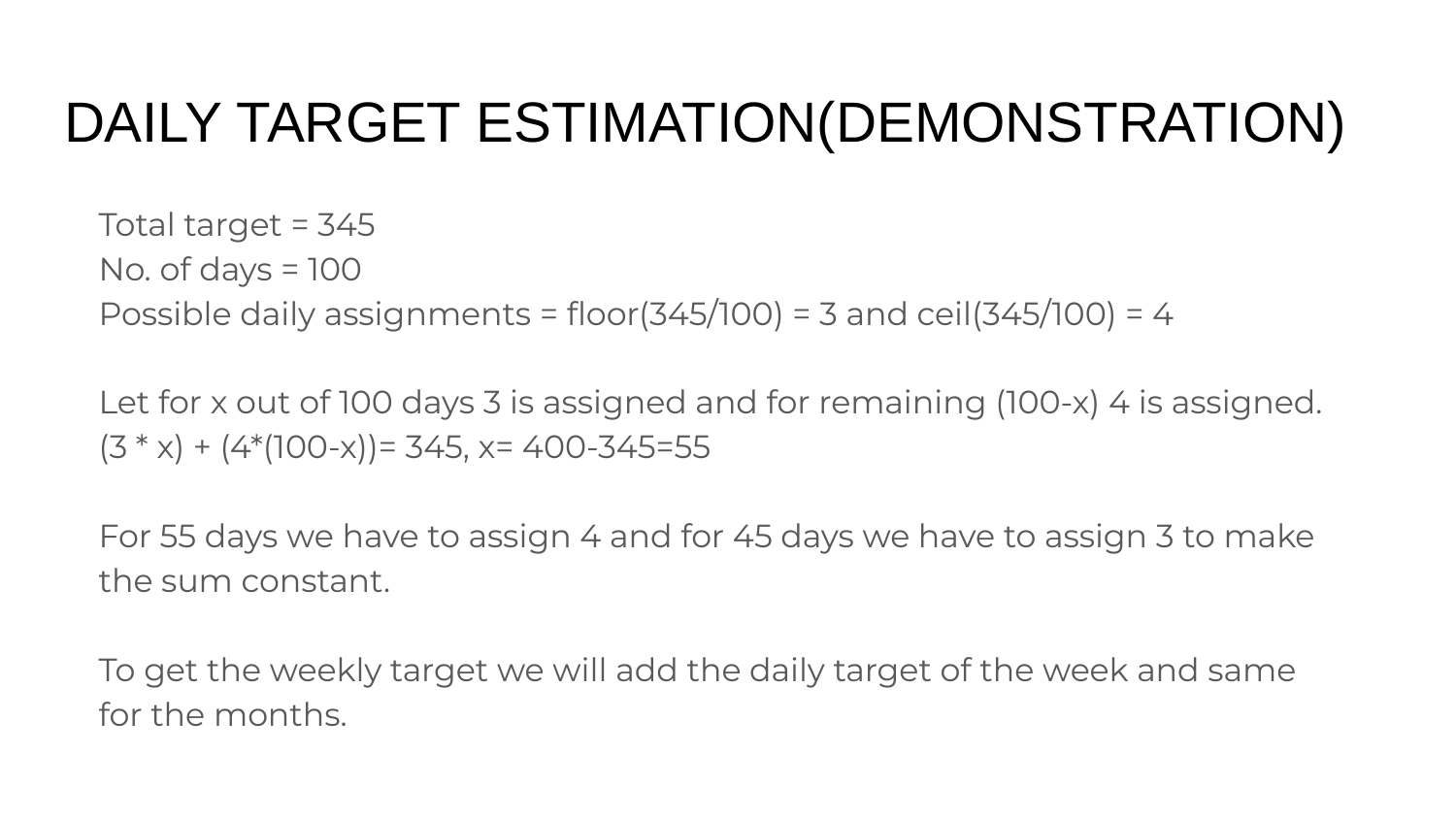

# DAILY TARGET ESTIMATION(DEMONSTRATION)
Total target = 345
No. of days = 100
Possible daily assignments = floor(345/100) = 3 and ceil(345/100) = 4

Let for x out of 100 days 3 is assigned and for remaining (100-x) 4 is assigned.
(3 * x) + (4*(100-x))= 345, x= 400-345=55

For 55 days we have to assign 4 and for 45 days we have to assign 3 to make the sum constant.

To get the weekly target we will add the daily target of the week and same for the months.